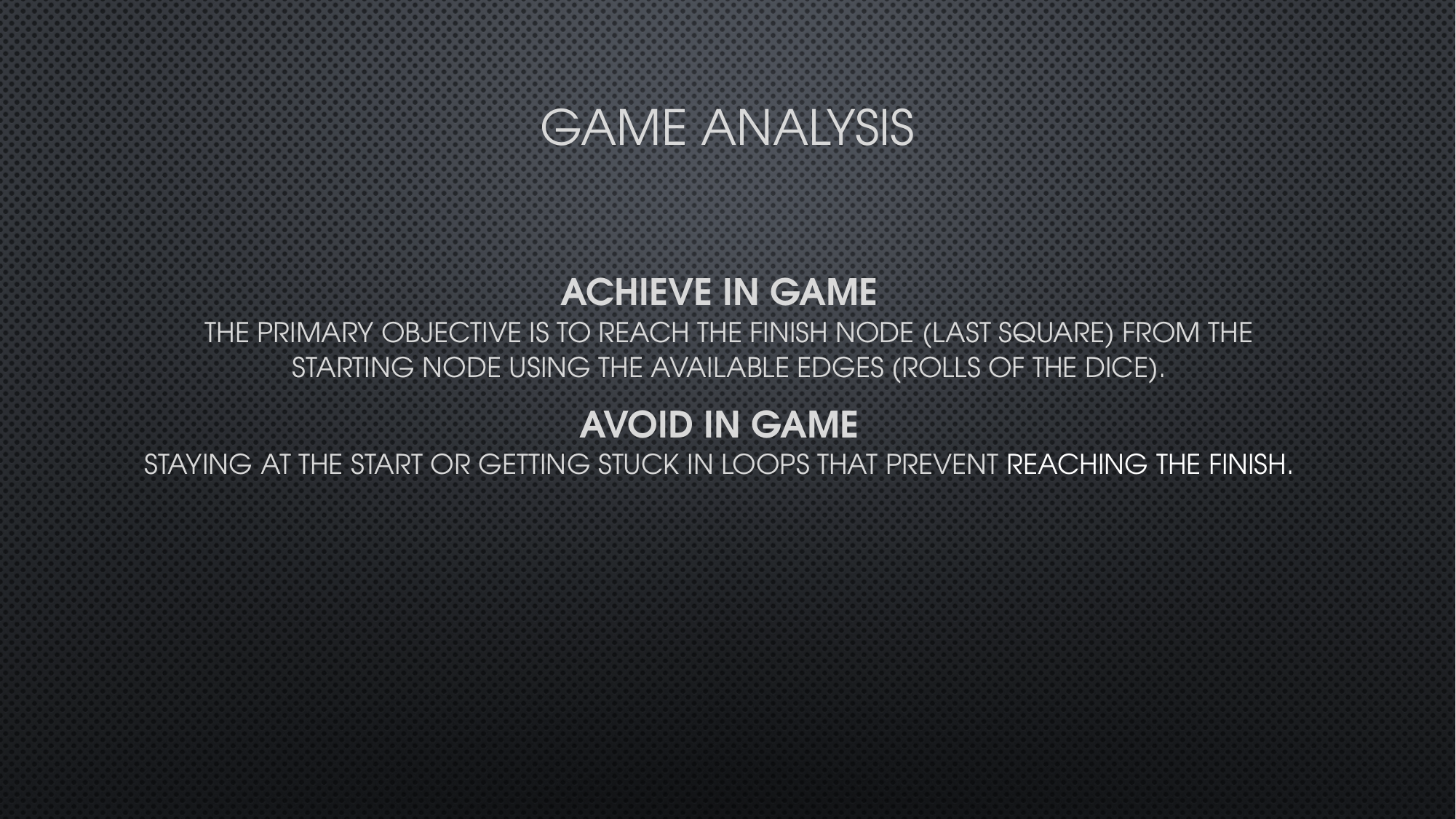

# Game analysis
Achieve in Game
The primary objective is to reach the finish node (last square) from the starting node using the available edges (rolls of the dice).
Avoid in Game
Staying at the start or getting stuck in loops that prevent reaching the finish.